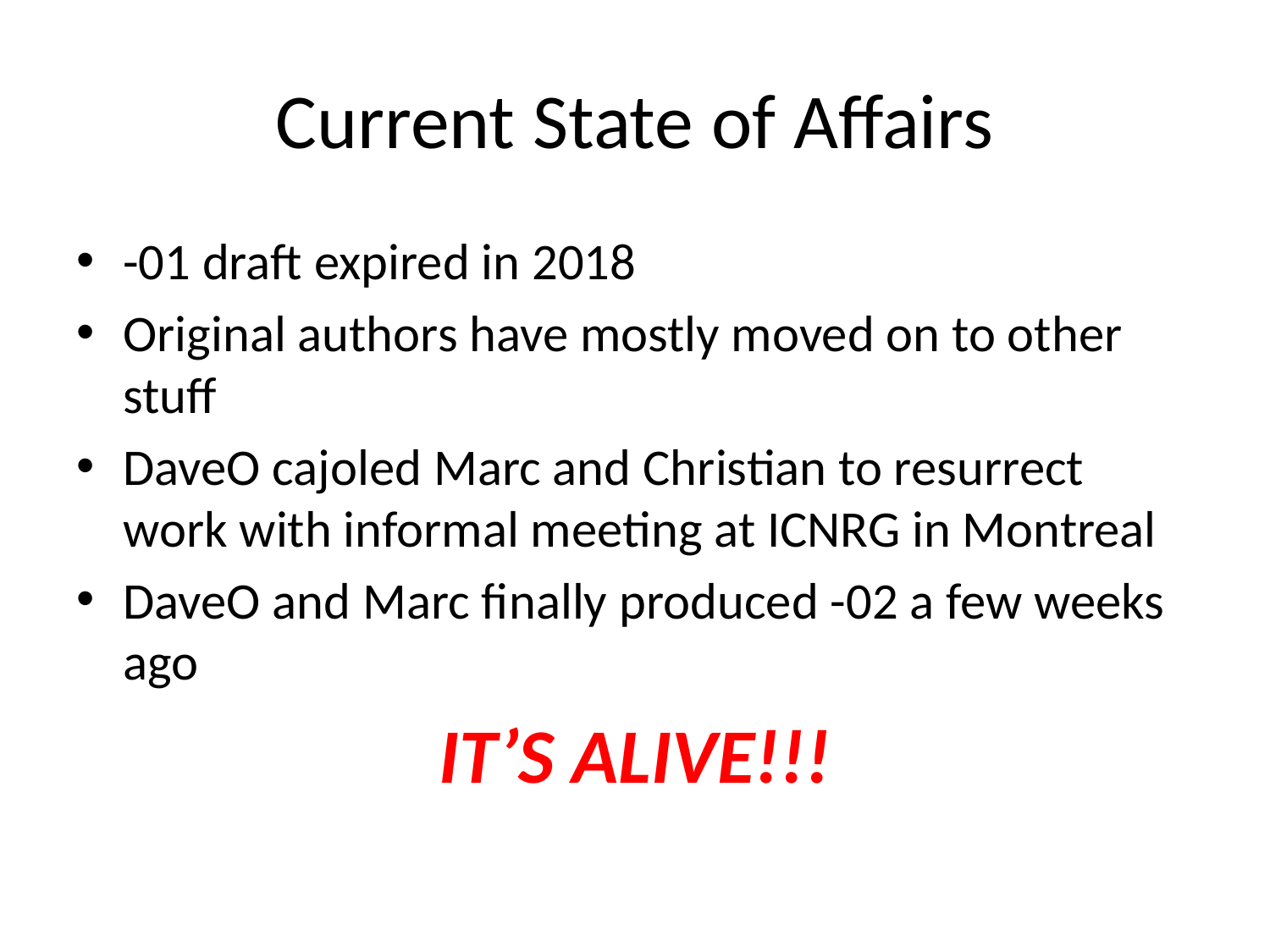

# Current State of Affairs
-01 draft expired in 2018
Original authors have mostly moved on to other stuff
DaveO cajoled Marc and Christian to resurrect work with informal meeting at ICNRG in Montreal
DaveO and Marc finally produced -02 a few weeks ago
IT’S ALIVE!!!